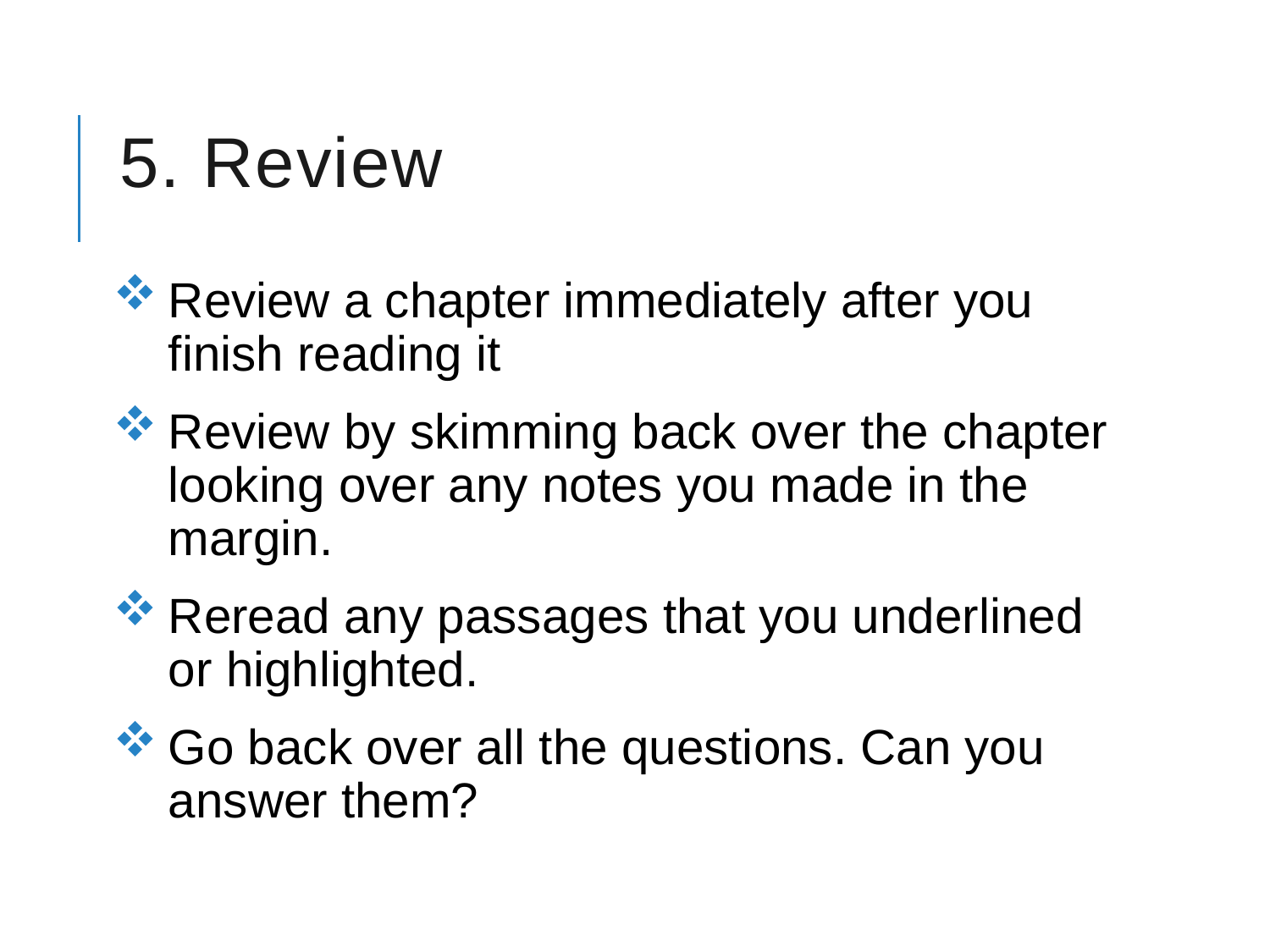

# 5. Review
Review a chapter immediately after you finish reading it
Review by skimming back over the chapter looking over any notes you made in the margin.
Reread any passages that you underlined or highlighted.
Go back over all the questions. Can you answer them?